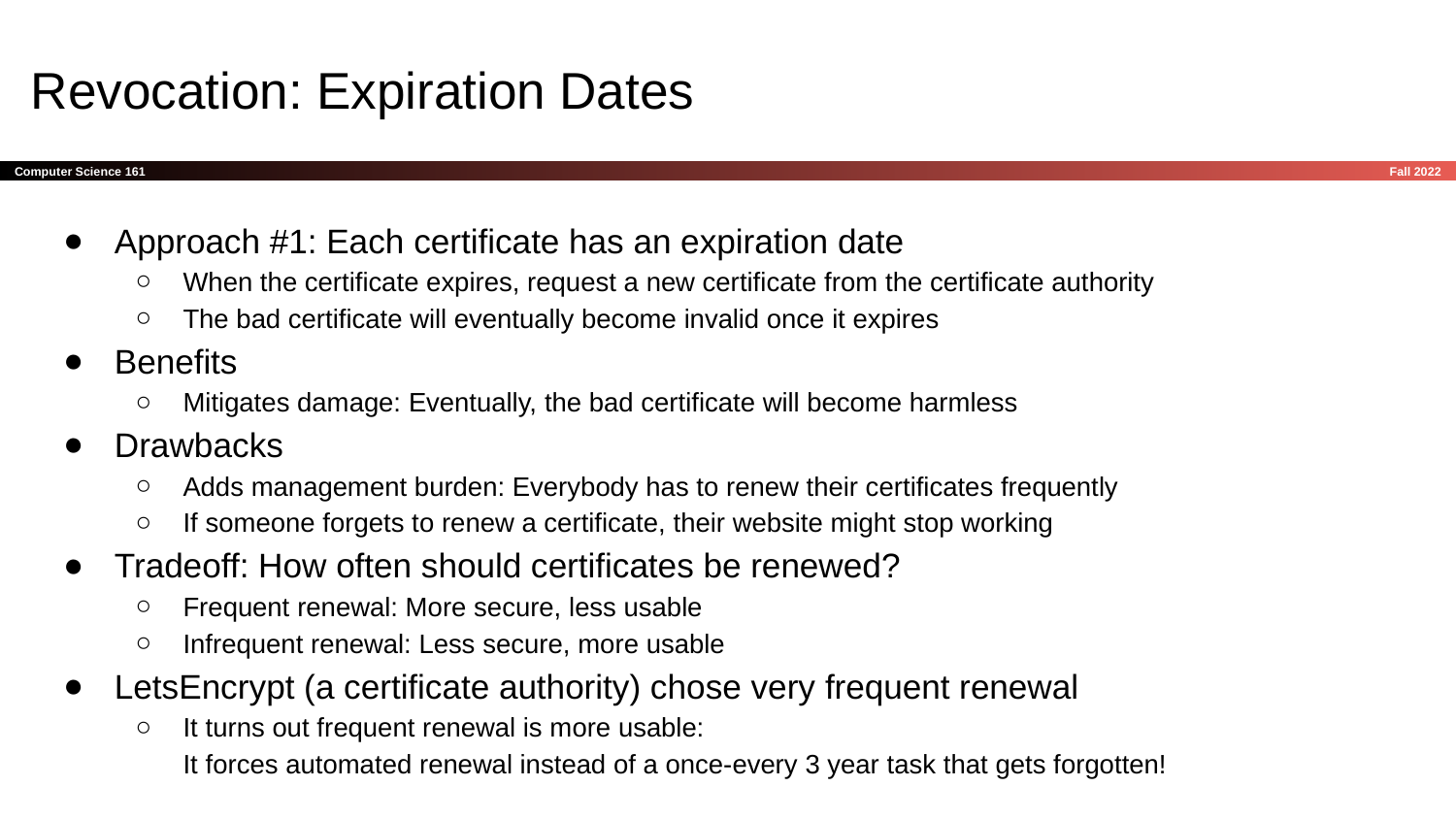

# Revocation: Expiration Dates
Approach #1: Each certificate has an expiration date
When the certificate expires, request a new certificate from the certificate authority
The bad certificate will eventually become invalid once it expires
Benefits
Mitigates damage: Eventually, the bad certificate will become harmless
Drawbacks
Adds management burden: Everybody has to renew their certificates frequently
If someone forgets to renew a certificate, their website might stop working
Tradeoff: How often should certificates be renewed?
Frequent renewal: More secure, less usable
Infrequent renewal: Less secure, more usable
LetsEncrypt (a certificate authority) chose very frequent renewal
It turns out frequent renewal is more usable:
It forces automated renewal instead of a once-every 3 year task that gets forgotten!